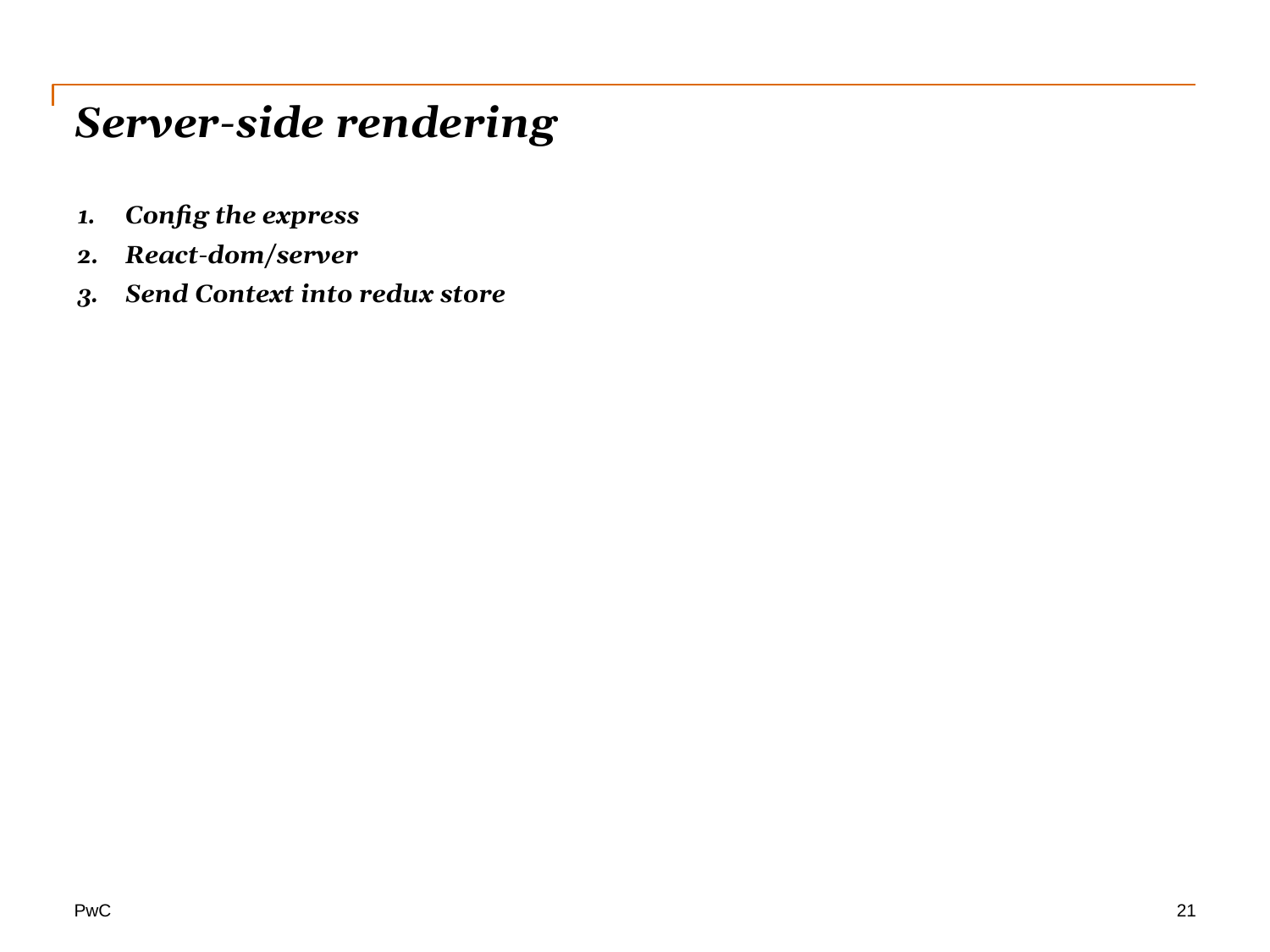

# Server-side rendering
Config the express
React-dom/server
Send Context into redux store

21